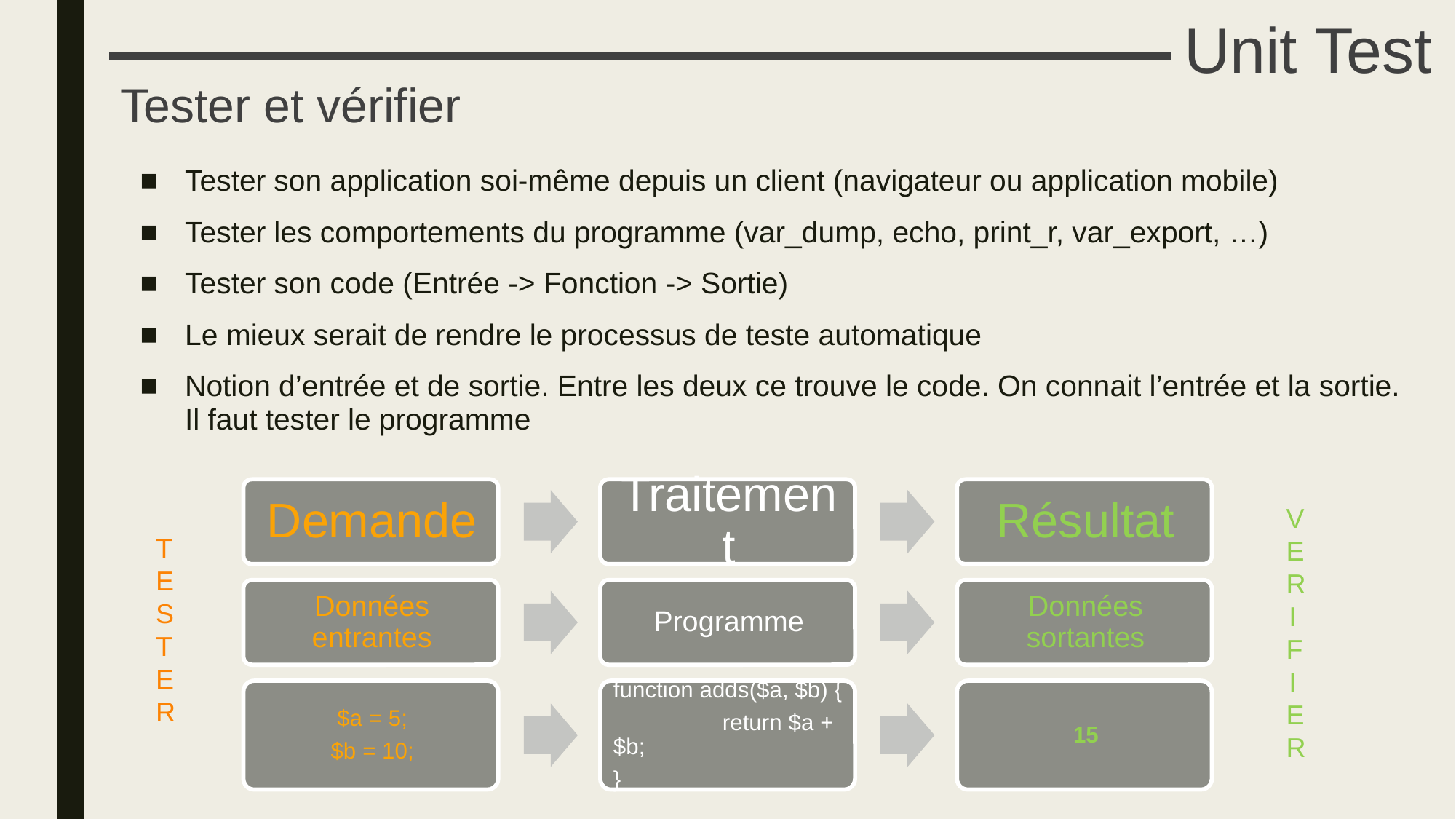

# Unit Test
Tester et vérifier

Tester son application soi-même depuis un client (navigateur ou application mobile)
Tester les comportements du programme (var_dump, echo, print_r, var_export, …)
Tester son code (Entrée -> Fonction -> Sortie)
Le mieux serait de rendre le processus de teste automatique
Notion d’entrée et de sortie. Entre les deux ce trouve le code. On connait l’entrée et la sortie. Il faut tester le programme

Demande

Traitement

Résultat
VERIFIER
TESTER
Données entrantes

Programme

Données sortantes
$a = 5;
$b = 10;

function adds($a, $b) {
	return $a + $b;
}

15